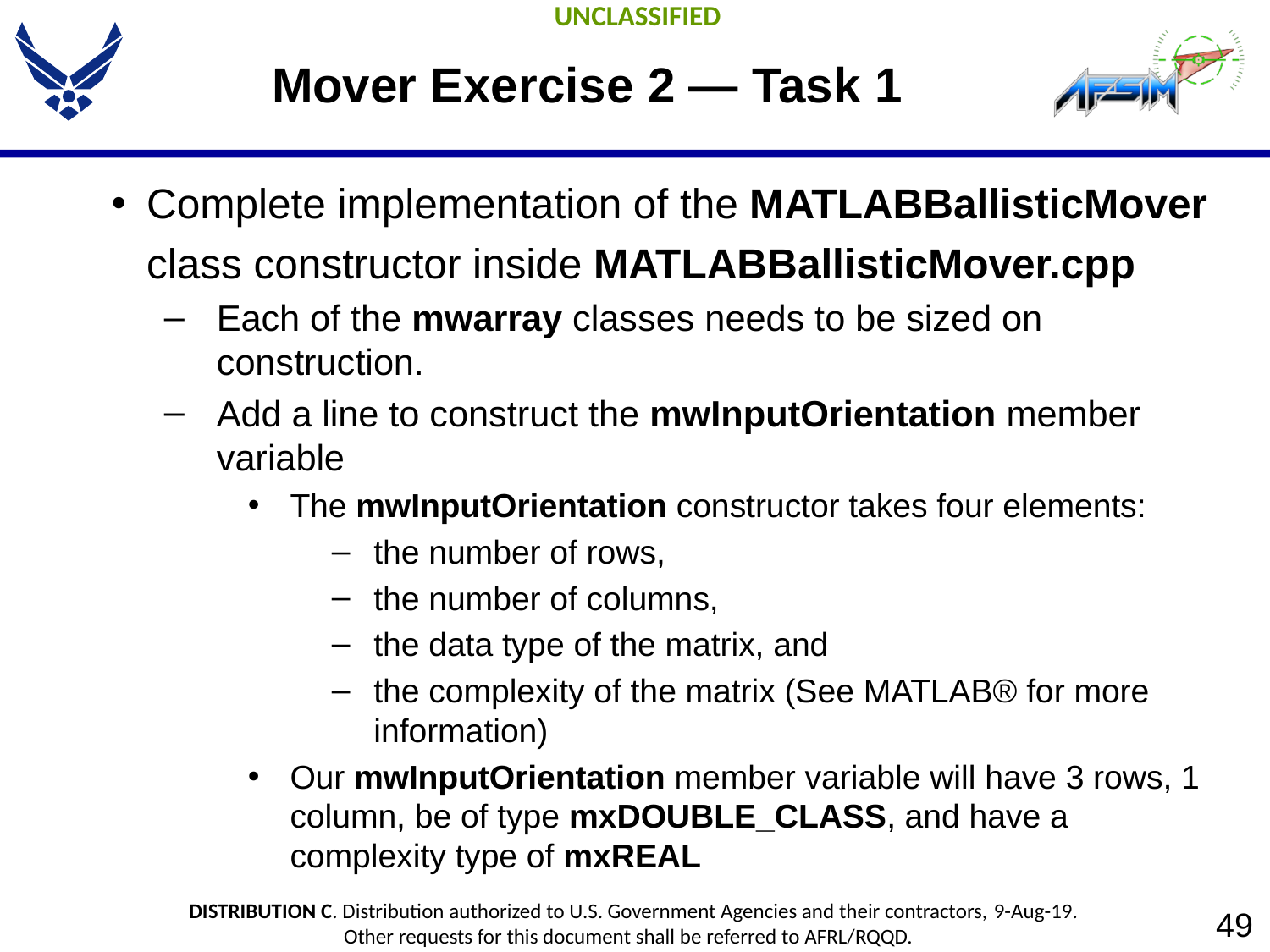

# Mover Exercise 2 — Task 1
Complete implementation of the MATLABBallisticMover class constructor inside MATLABBallisticMover.cpp
Each of the mwarray classes needs to be sized on construction.
Add a line to construct the mwInputOrientation member variable
The mwInputOrientation constructor takes four elements:
the number of rows,
the number of columns,
the data type of the matrix, and
the complexity of the matrix (See MATLAB® for more information)
Our mwInputOrientation member variable will have 3 rows, 1 column, be of type mxDOUBLE_CLASS, and have a complexity type of mxREAL